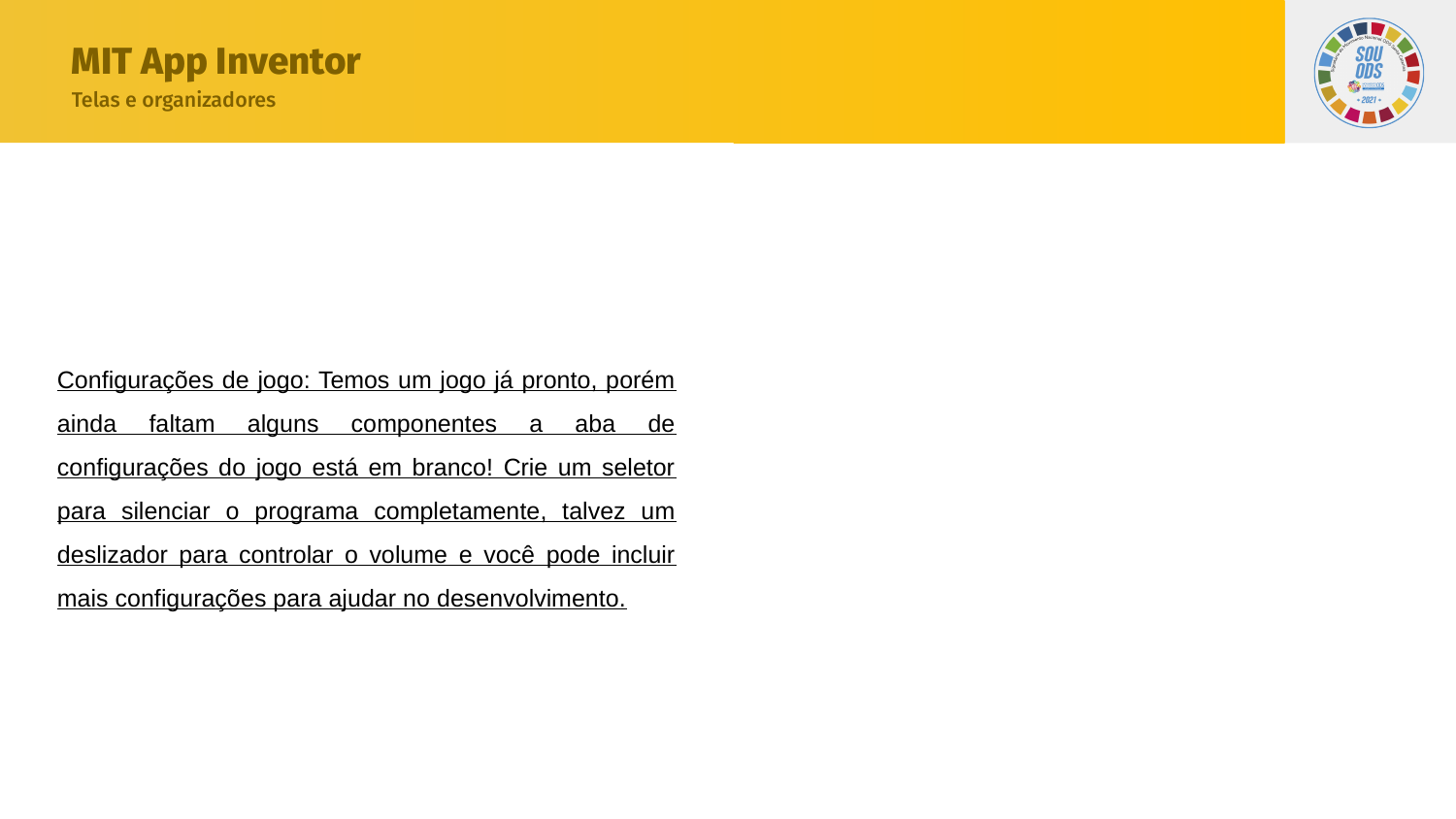

MIT App Inventor
Telas e organizadores
Configurações de jogo: Temos um jogo já pronto, porém ainda faltam alguns componentes a aba de configurações do jogo está em branco! Crie um seletor para silenciar o programa completamente, talvez um deslizador para controlar o volume e você pode incluir mais configurações para ajudar no desenvolvimento.